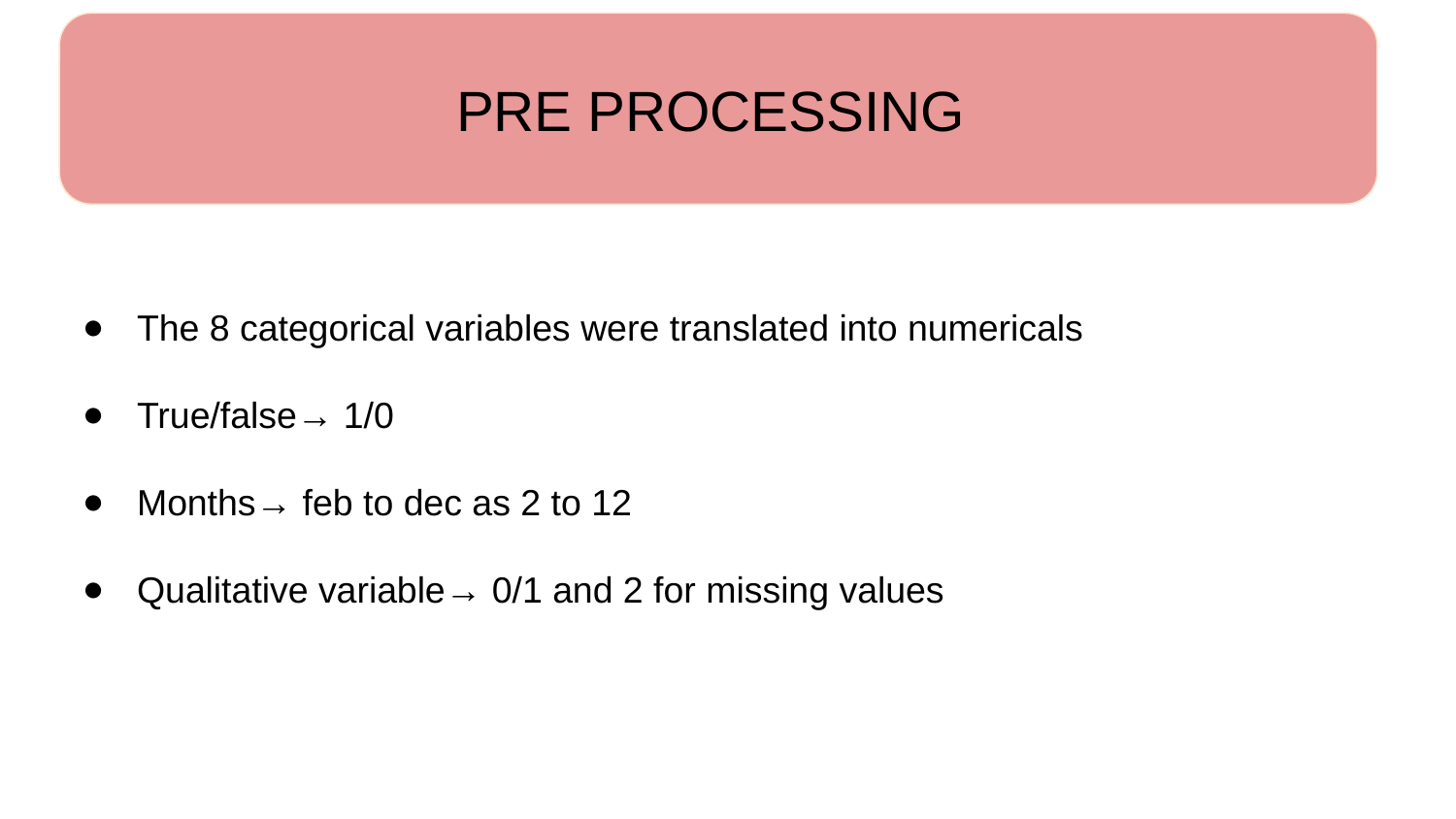

PRE PROCESSING
The 8 categorical variables were translated into numericals
True/false→ 1/0
Months→ feb to dec as 2 to 12
Qualitative variable→ 0/1 and 2 for missing values